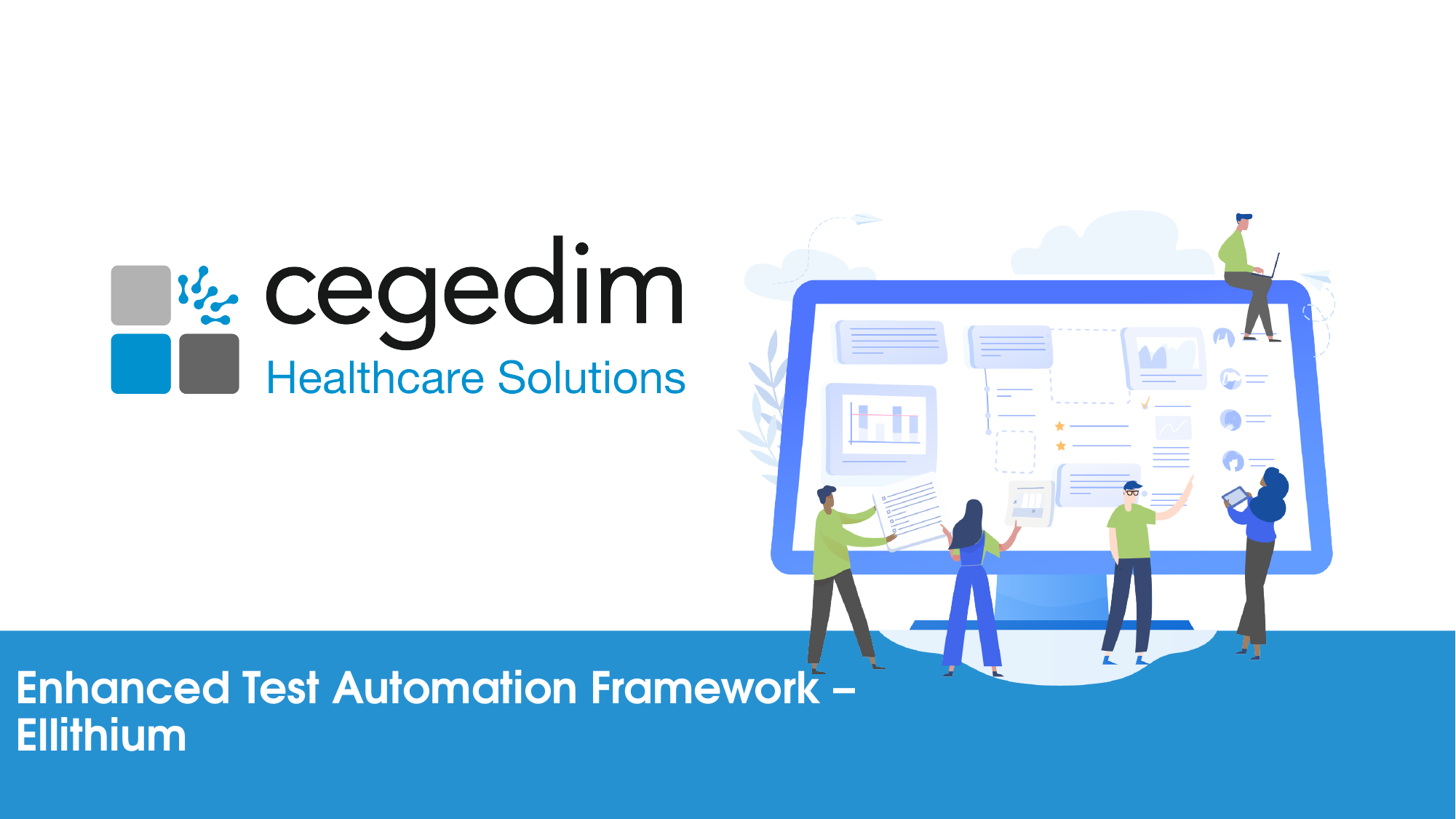

# Enhanced Test Automation Framework – Ellithium